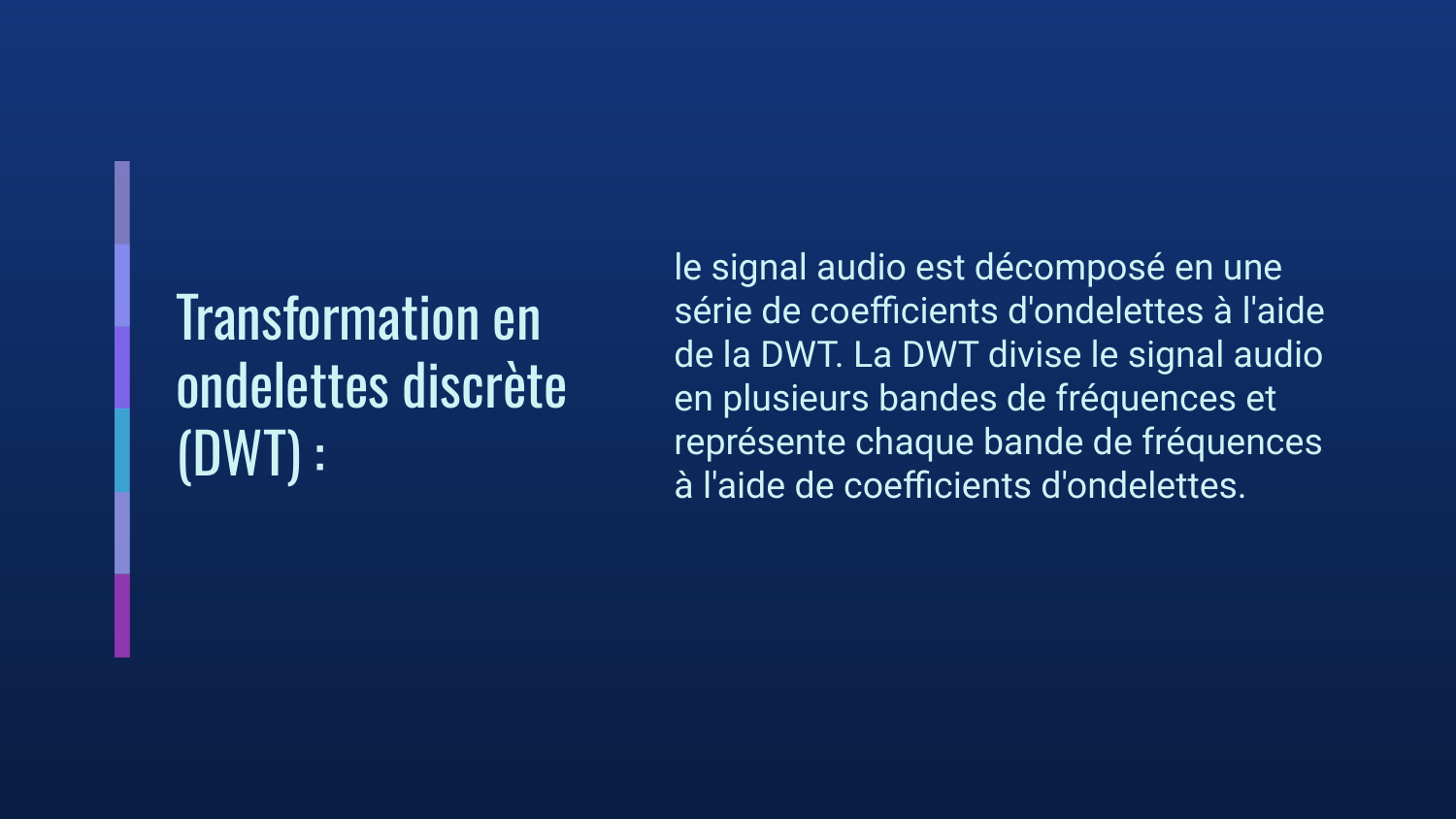

le signal audio est décomposé en une série de coefficients d'ondelettes à l'aide de la DWT. La DWT divise le signal audio en plusieurs bandes de fréquences et représente chaque bande de fréquences à l'aide de coefficients d'ondelettes.
# Transformation en ondelettes discrète (DWT) :